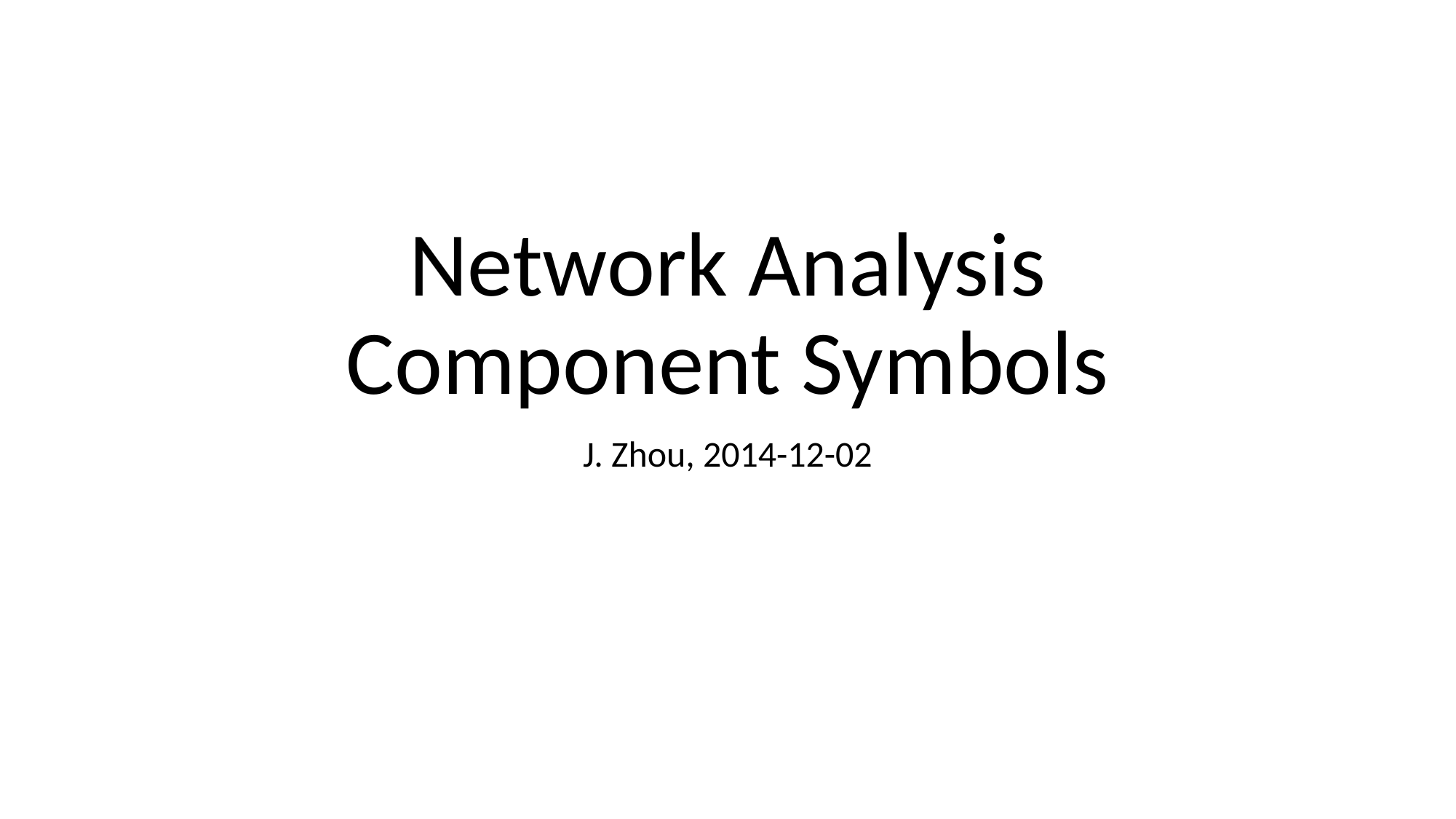

# Network Analysis Component Symbols
J. Zhou, 2014-12-02